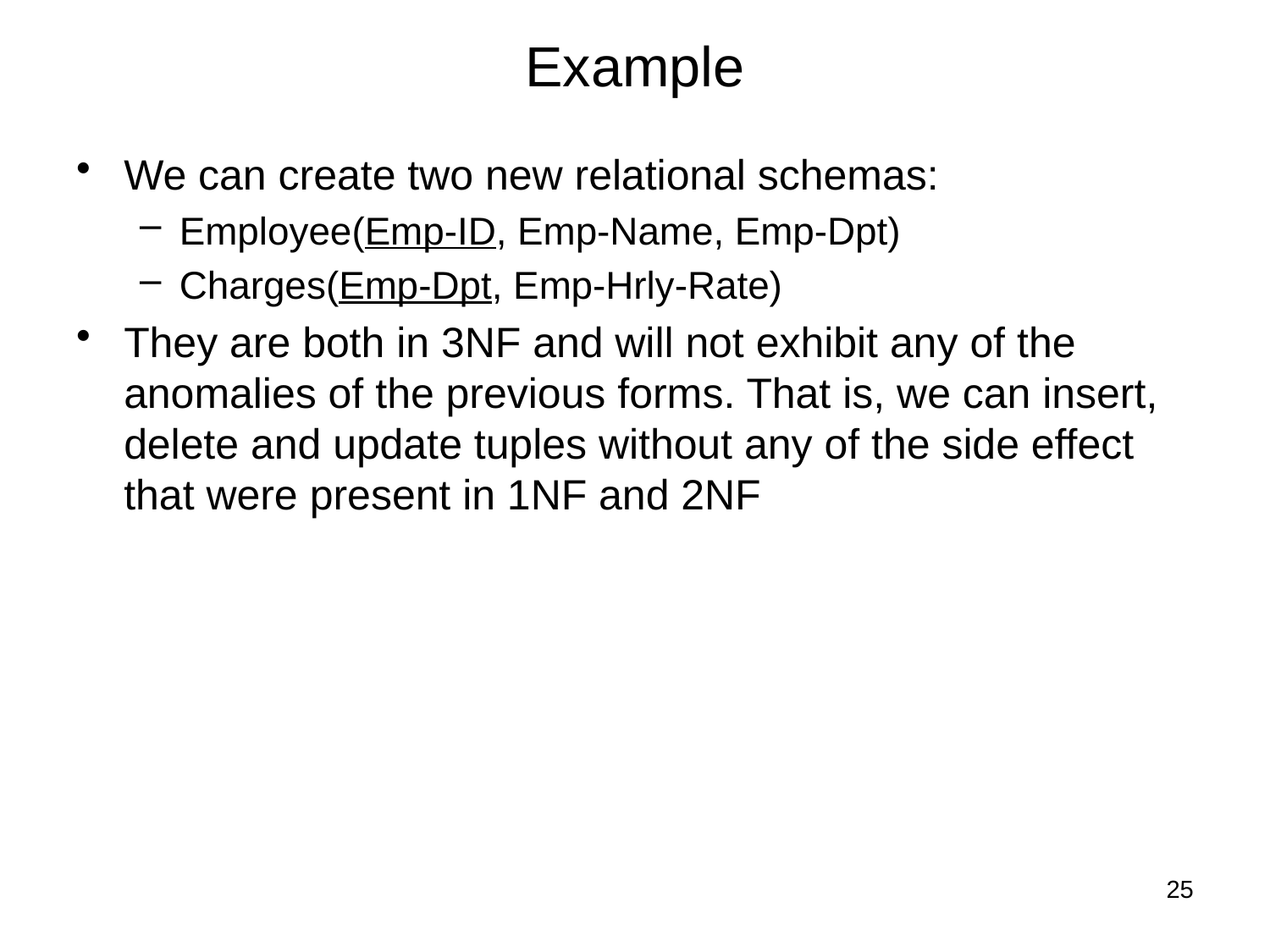

# Example
We can create two new relational schemas:
Employee(Emp-ID, Emp-Name, Emp-Dpt)
Charges(Emp-Dpt, Emp-Hrly-Rate)
They are both in 3NF and will not exhibit any of the anomalies of the previous forms. That is, we can insert, delete and update tuples without any of the side effect that were present in 1NF and 2NF
25